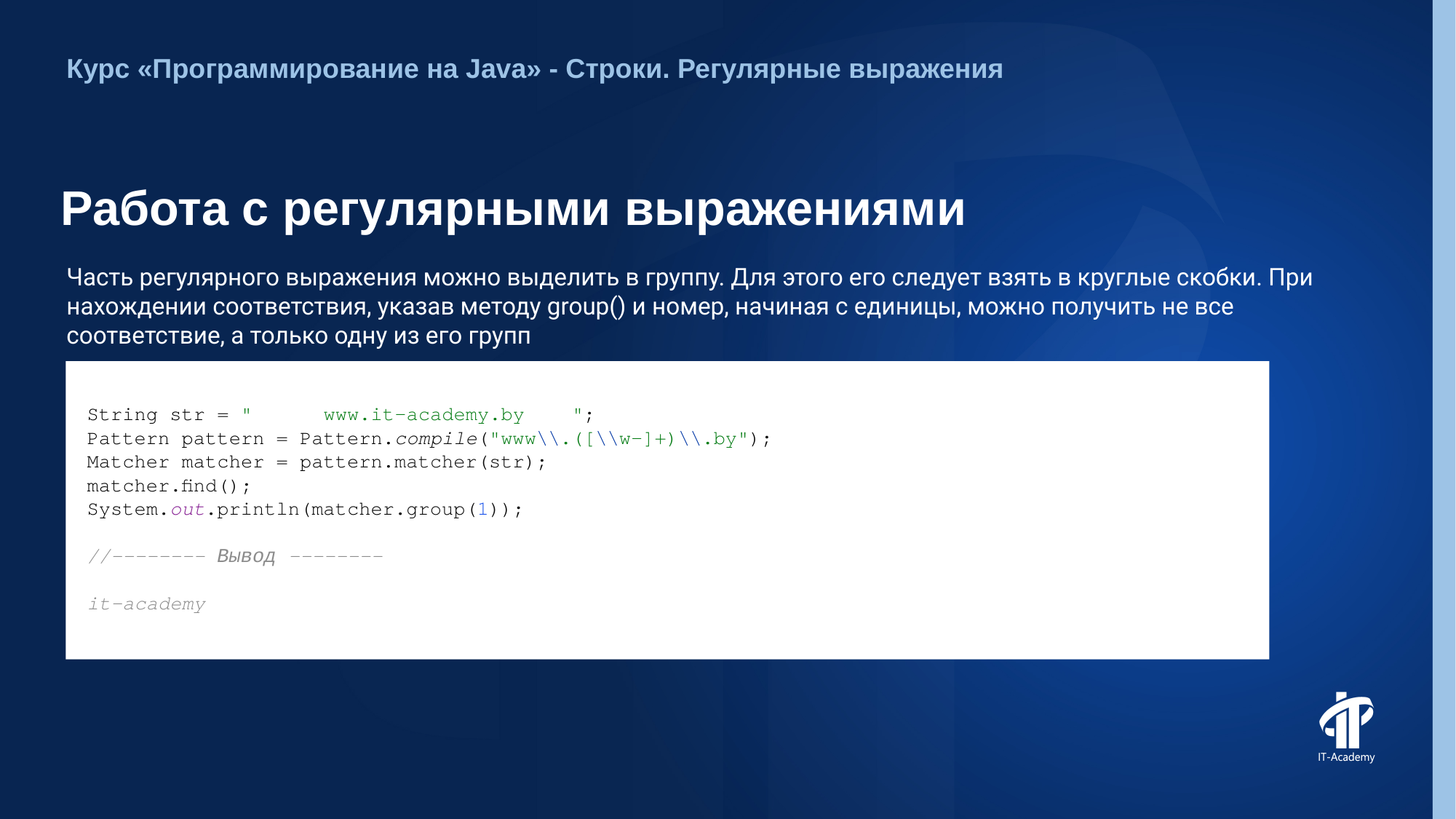

Курс «Программирование на Java» - Строки. Регулярные выражения
# Работа с регулярными выражениями
Часть регулярного выражения можно выделить в группу. Для этого его следует взять в круглые скобки. При нахождении соответствия, указав методу group() и номер, начиная с единицы, можно получить не все соответствие, а только одну из его групп

String str = "      www.it-academy.by    ";
Pattern pattern = Pattern.compile("www\\.([\\w-]+)\\.by");
Matcher matcher = pattern.matcher(str);
matcher.find();
System.out.println(matcher.group(1));

//———————— Вывод ————————

it-academy